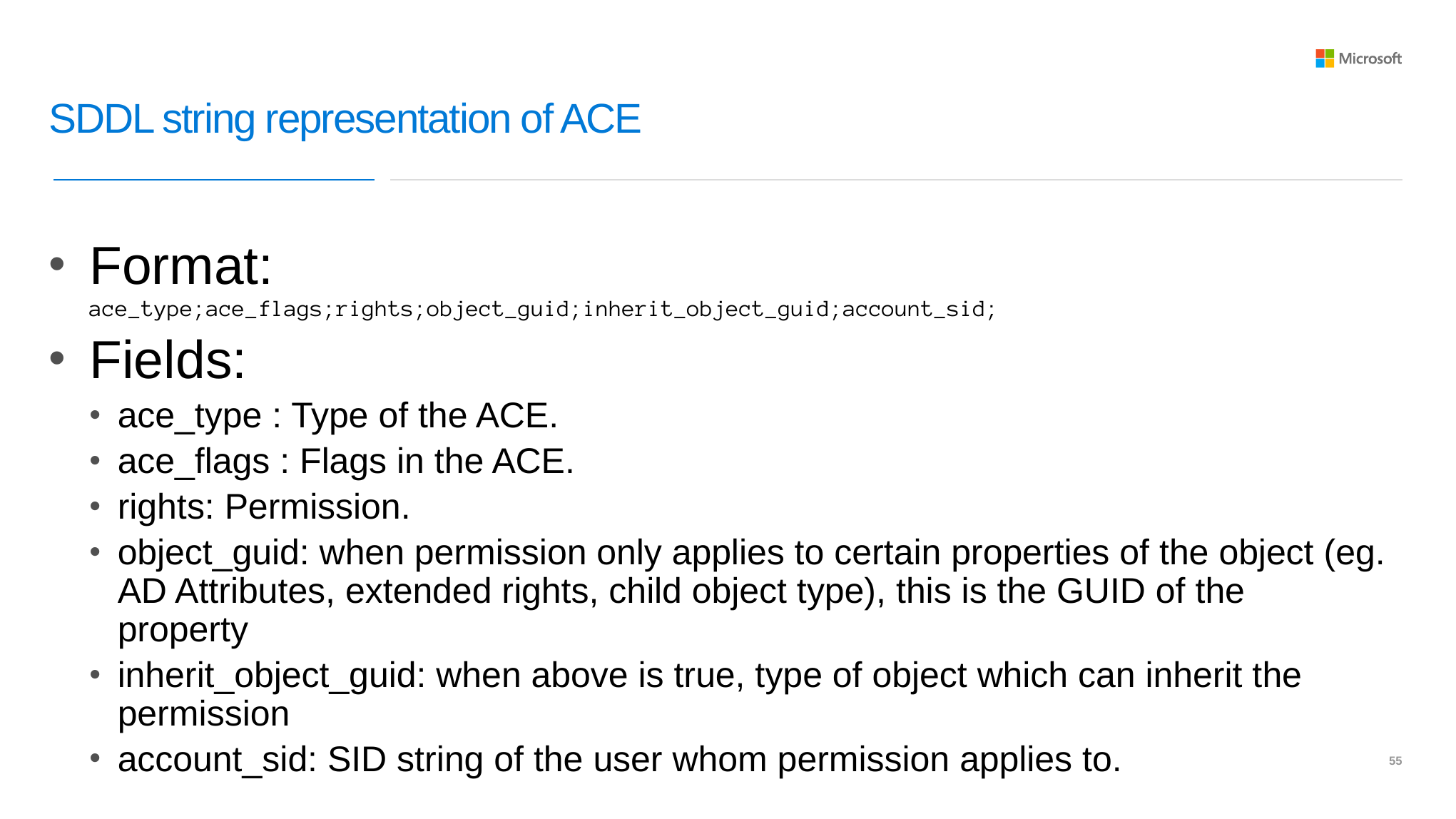

# SDDL string representation of ACE
Format:
ace_type;ace_flags;rights;object_guid;inherit_object_guid;account_sid;
Fields:
ace_type : Type of the ACE.
ace_flags : Flags in the ACE.
rights: Permission.
object_guid: when permission only applies to certain properties of the object (eg. AD Attributes, extended rights, child object type), this is the GUID of the property
inherit_object_guid: when above is true, type of object which can inherit the permission
account_sid: SID string of the user whom permission applies to.
55